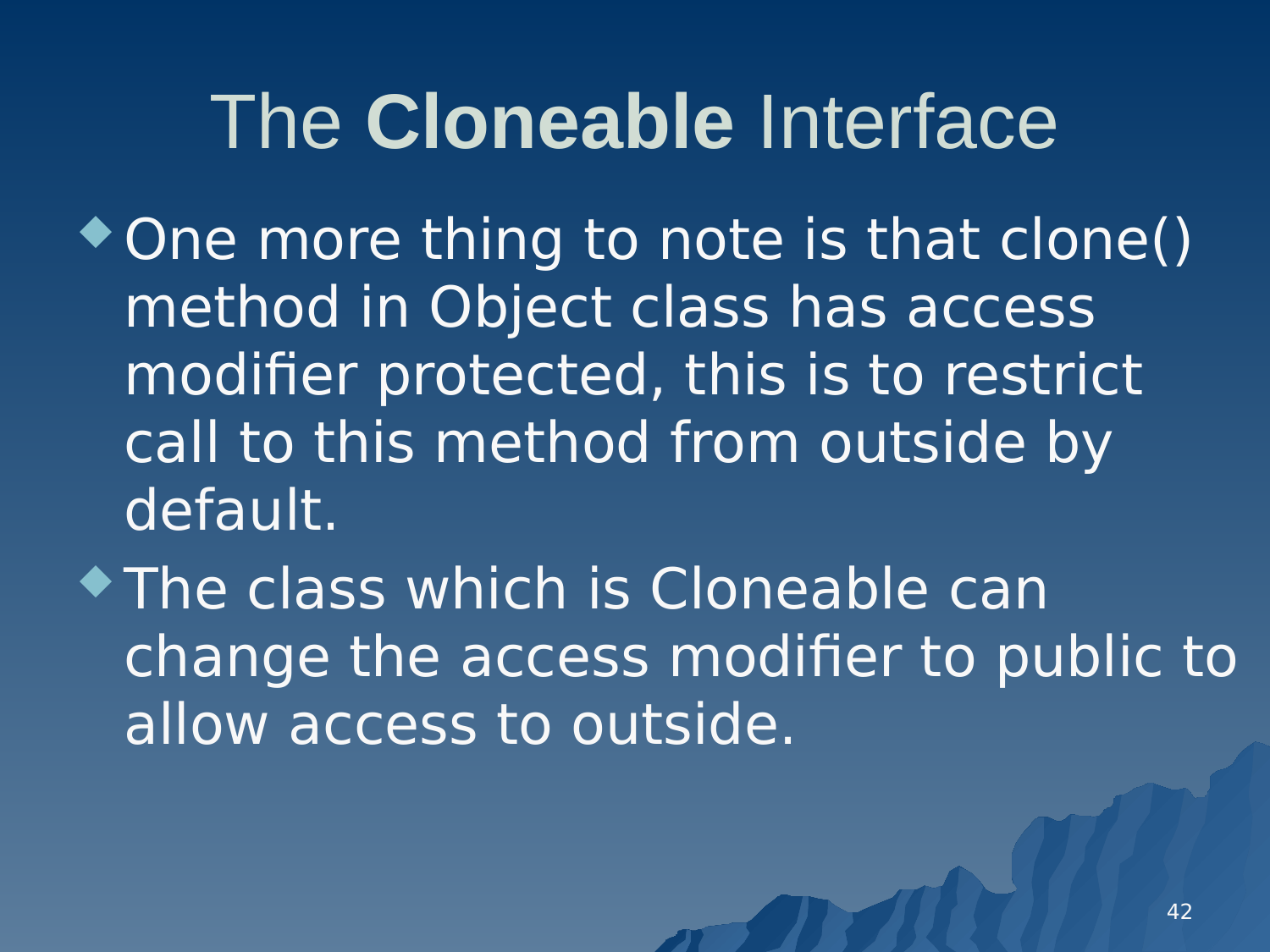

# The Cloneable Interface
One more thing to note is that clone() method in Object class has access modifier protected, this is to restrict call to this method from outside by default.
The class which is Cloneable can change the access modifier to public to allow access to outside.

42